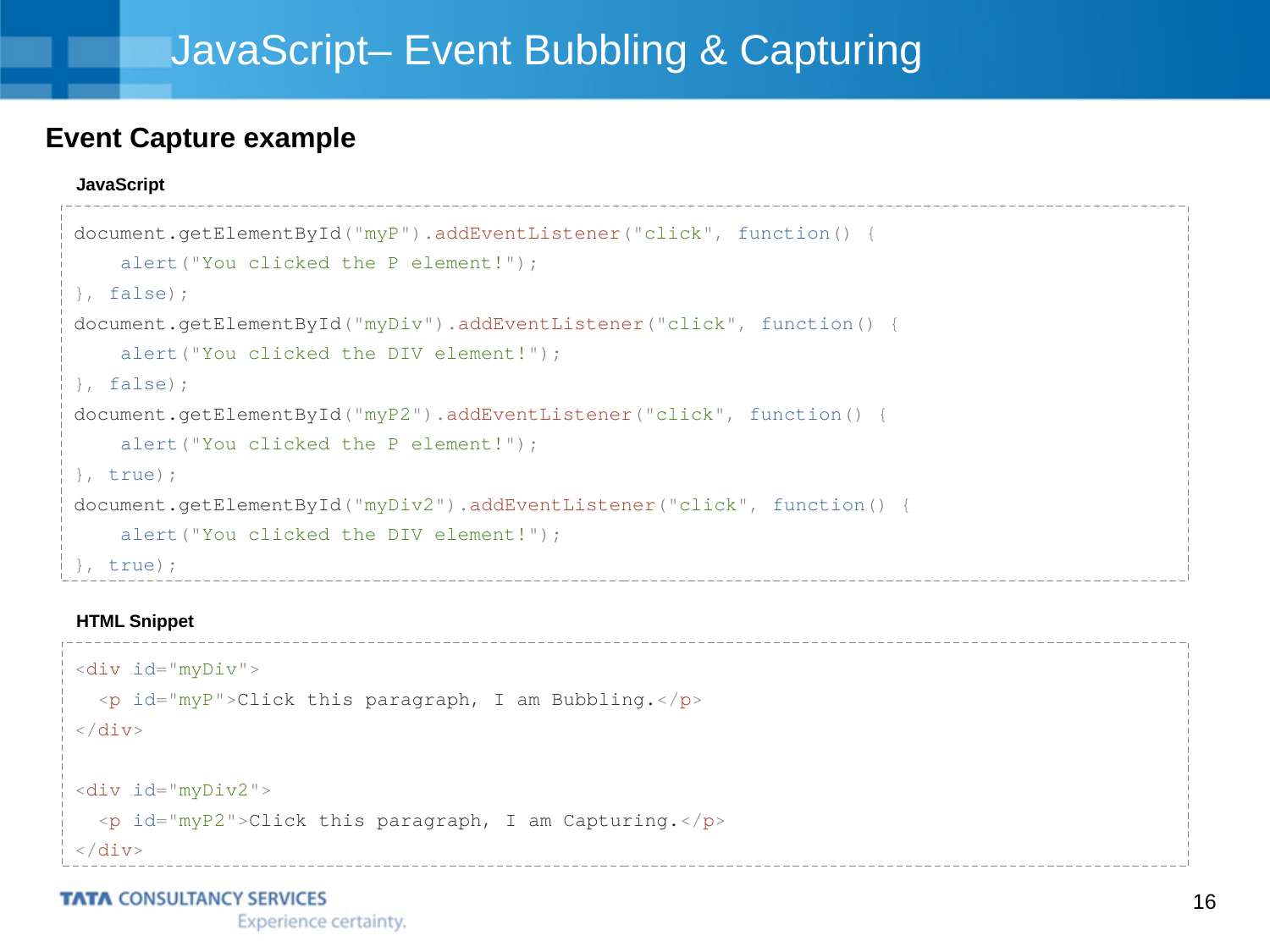

# JavaScript– Event Bubbling & Capturing
Event Capture example
JavaScript
document.getElementById("myP").addEventListener("click", function() {
    alert("You clicked the P element!");
}, false);
document.getElementById("myDiv").addEventListener("click", function() {
    alert("You clicked the DIV element!");
}, false);
document.getElementById("myP2").addEventListener("click", function() {
    alert("You clicked the P element!");
}, true);
document.getElementById("myDiv2").addEventListener("click", function() {
    alert("You clicked the DIV element!");
}, true);
HTML Snippet
<div id="myDiv">
  <p id="myP">Click this paragraph, I am Bubbling.</p>
</div>

<div id="myDiv2">
  <p id="myP2">Click this paragraph, I am Capturing.</p>
</div>